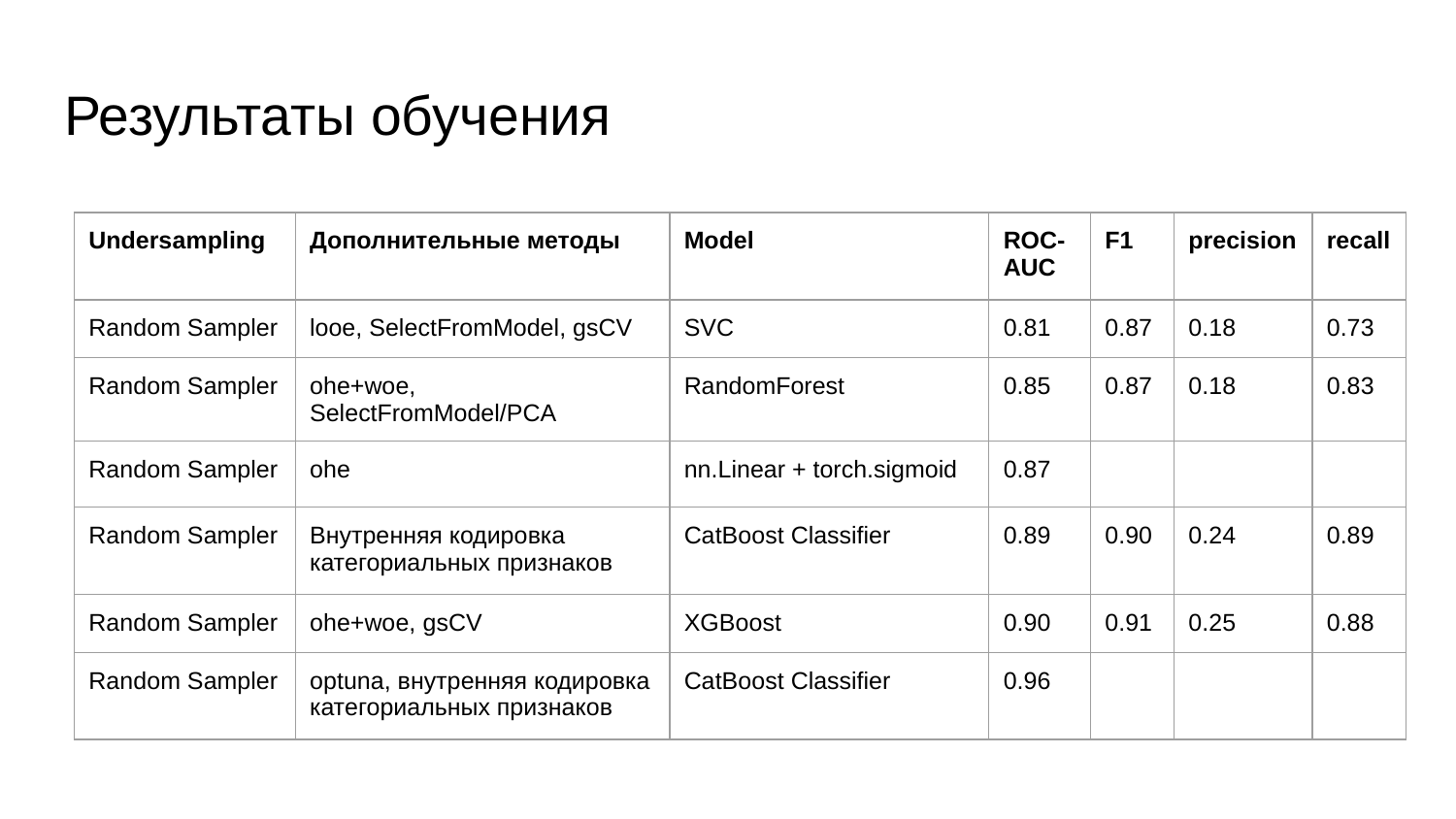

# Результаты обучения
| Undersampling | Дополнительные методы | Model | ROC-AUC | F1 | precision | recall |
| --- | --- | --- | --- | --- | --- | --- |
| Random Sampler | looe, SelectFromModel, gsCV | SVC | 0.81 | 0.87 | 0.18 | 0.73 |
| Random Sampler | ohe+woe, SelectFromModel/PCA | RandomForest | 0.85 | 0.87 | 0.18 | 0.83 |
| Random Sampler | ohe | nn.Linear + torch.sigmoid | 0.87 |  |  |  |
| Random Sampler | Внутренняя кодировка категориальных признаков | CatBoost Classifier | 0.89 | 0.90 | 0.24 | 0.89 |
| Random Sampler | ohe+woe, gsCV | XGBoost | 0.90 | 0.91 | 0.25 | 0.88 |
| Random Sampler | optuna, внутренняя кодировка категориальных признаков | CatBoost Classifier | 0.96 |  |  |  |